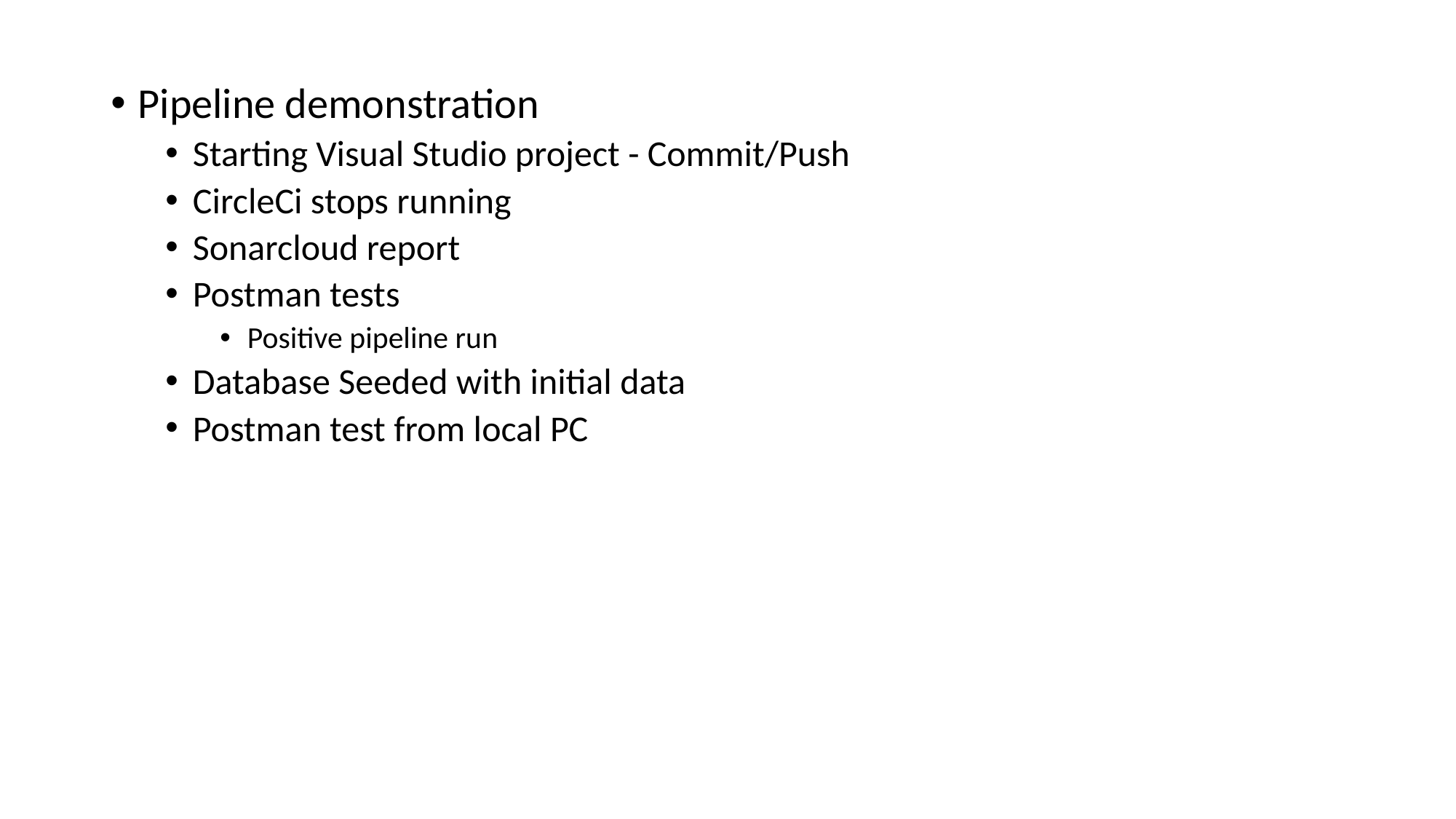

Pipeline demonstration
Starting Visual Studio project - Commit/Push
CircleCi stops running
Sonarcloud report
Postman tests
Positive pipeline run
Database Seeded with initial data
Postman test from local PC